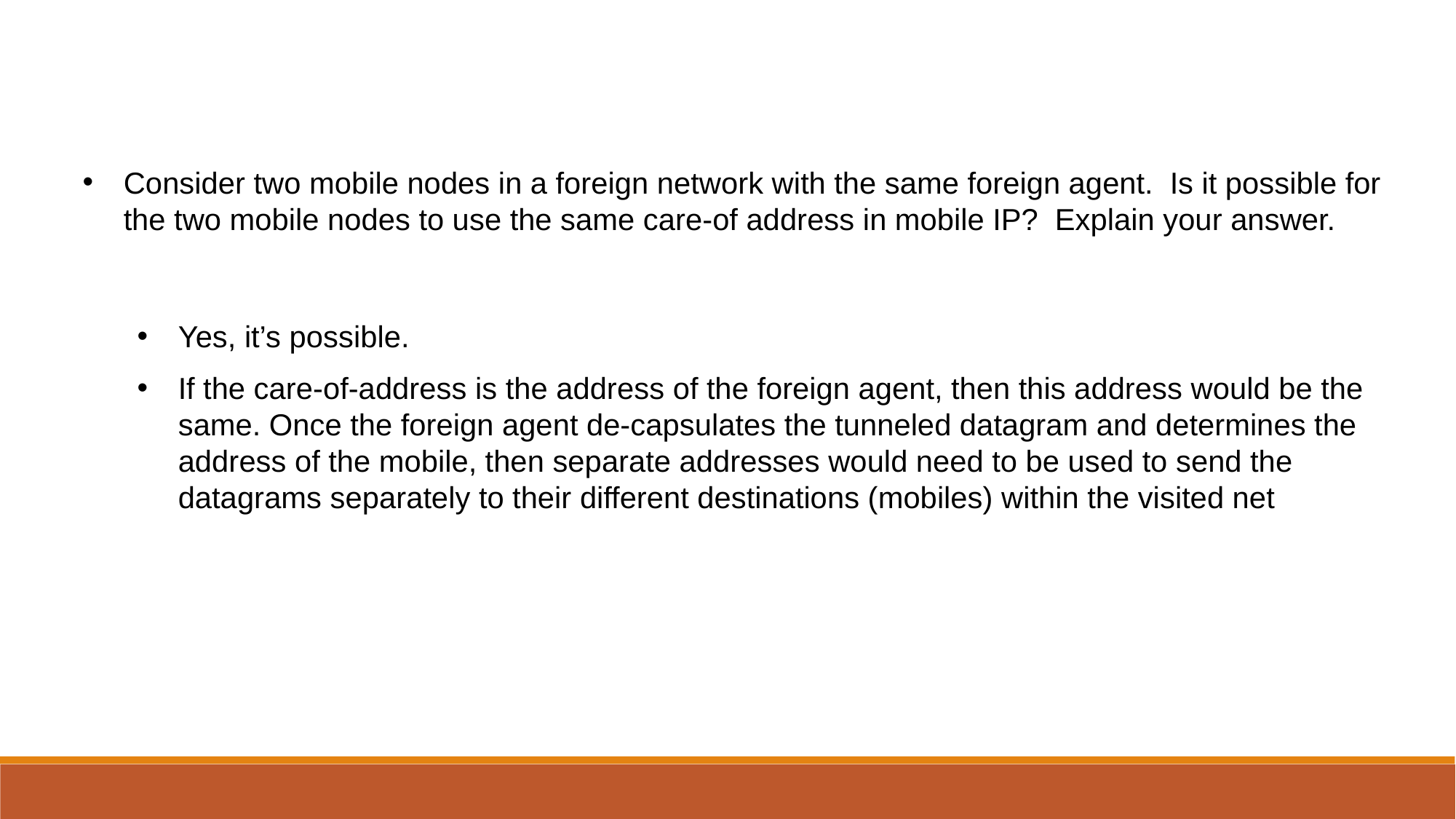

Consider two mobile nodes in a foreign network with the same foreign agent.  Is it possible for the two mobile nodes to use the same care-of address in mobile IP?  Explain your answer.

Yes, it’s possible.
If the care-of-address is the address of the foreign agent, then this address would be the same. Once the foreign agent de-capsulates the tunneled datagram and determines the address of the mobile, then separate addresses would need to be used to send the datagrams separately to their different destinations (mobiles) within the visited net